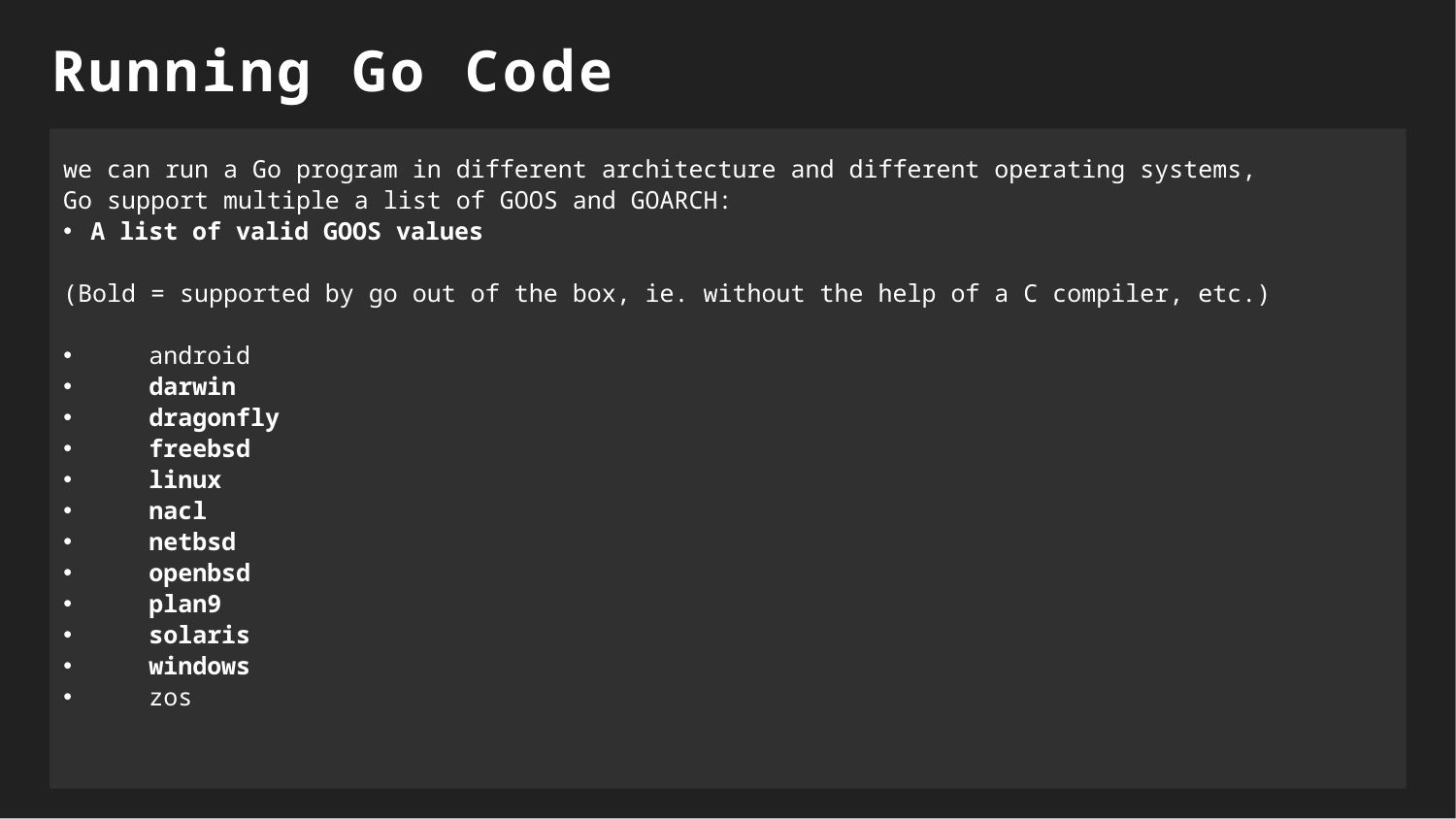

Running Go Code

we can run a Go program in different architecture and different operating systems,
Go support multiple a list of GOOS and GOARCH:
A list of valid GOOS values

(Bold = supported by go out of the box, ie. without the help of a C compiler, etc.)

    android
    darwin
    dragonfly
    freebsd
    linux
    nacl
    netbsd
    openbsd
    plan9
    solaris
    windows
    zos